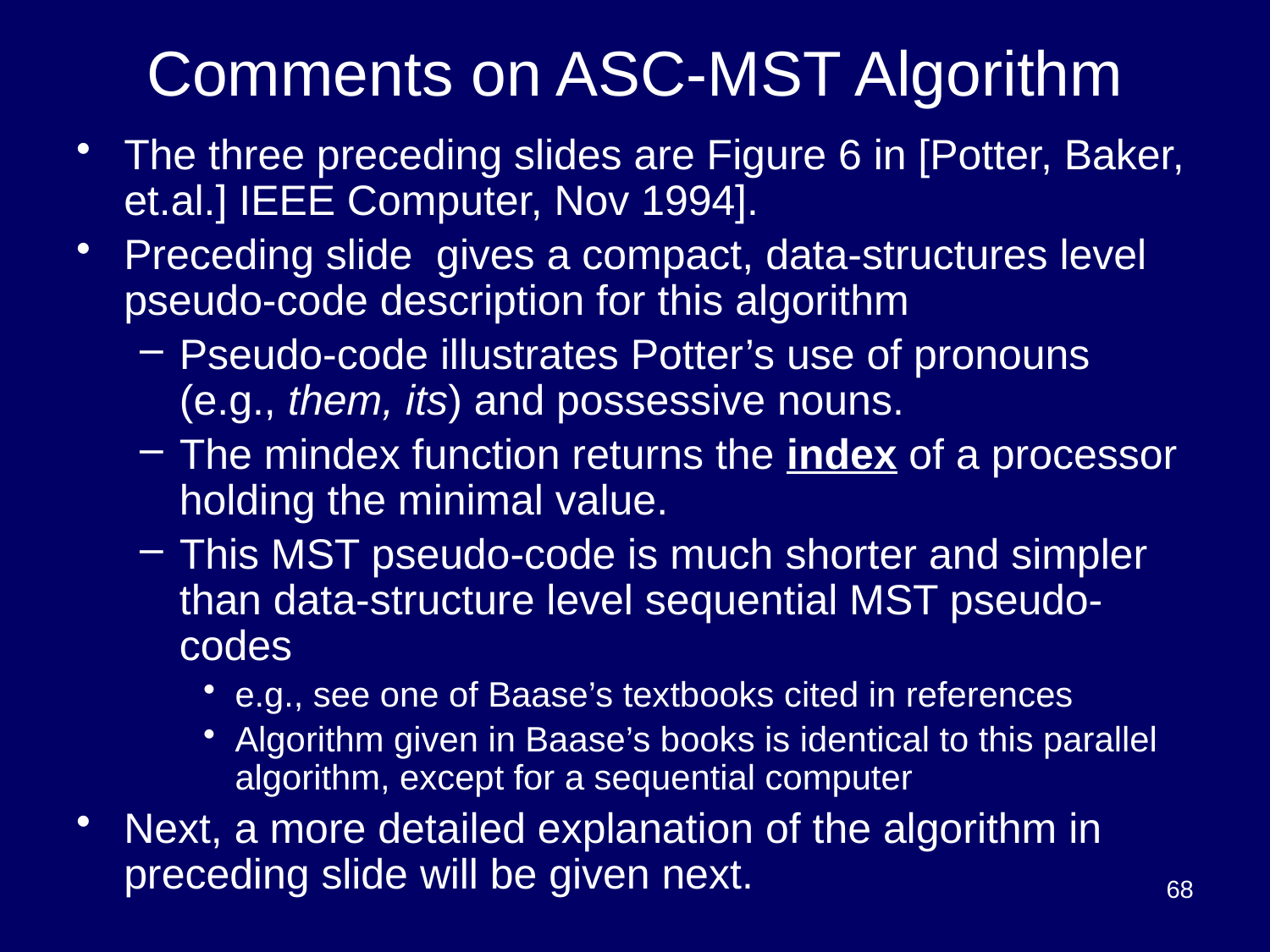

# Comments on ASC-MST Algorithm
The three preceding slides are Figure 6 in [Potter, Baker, et.al.] IEEE Computer, Nov 1994].
Preceding slide  gives a compact, data-structures level pseudo-code description for this algorithm
Pseudo-code illustrates Potter’s use of pronouns (e.g., them, its) and possessive nouns.
The mindex function returns the index of a processor holding the minimal value.
This MST pseudo-code is much shorter and simpler than data-structure level sequential MST pseudo-codes
e.g., see one of Baase’s textbooks cited in references
Algorithm given in Baase’s books is identical to this parallel algorithm, except for a sequential computer
Next, a more detailed explanation of the algorithm in preceding slide will be given next.
68